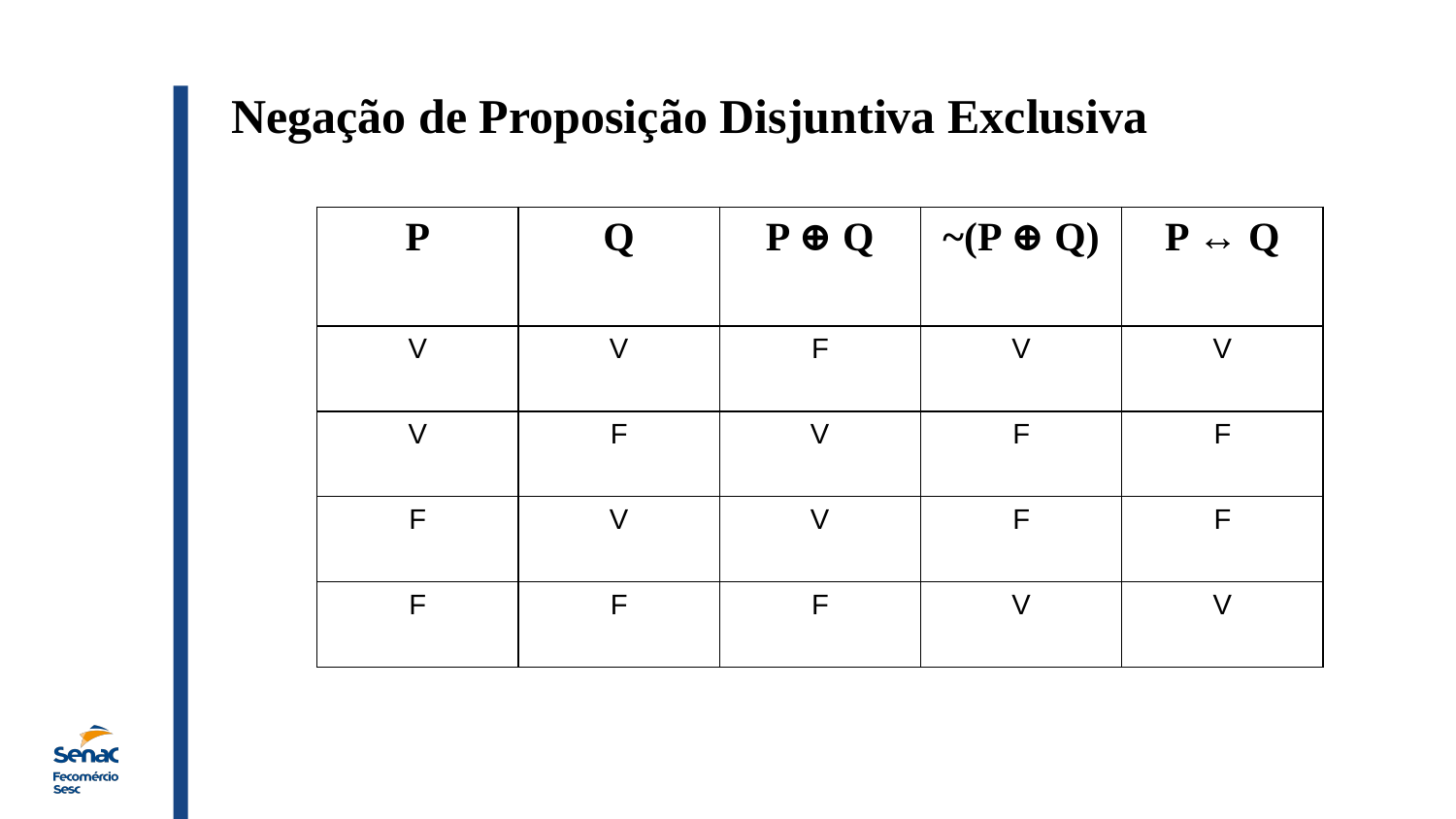

Negação de Proposição Disjuntiva Exclusiva
| P | Q | P ⊕ Q | ~(P ⊕ Q) | P ↔ Q |
| --- | --- | --- | --- | --- |
| V | V | F | V | V |
| V | F | V | F | F |
| F | V | V | F | F |
| F | F | F | V | V |